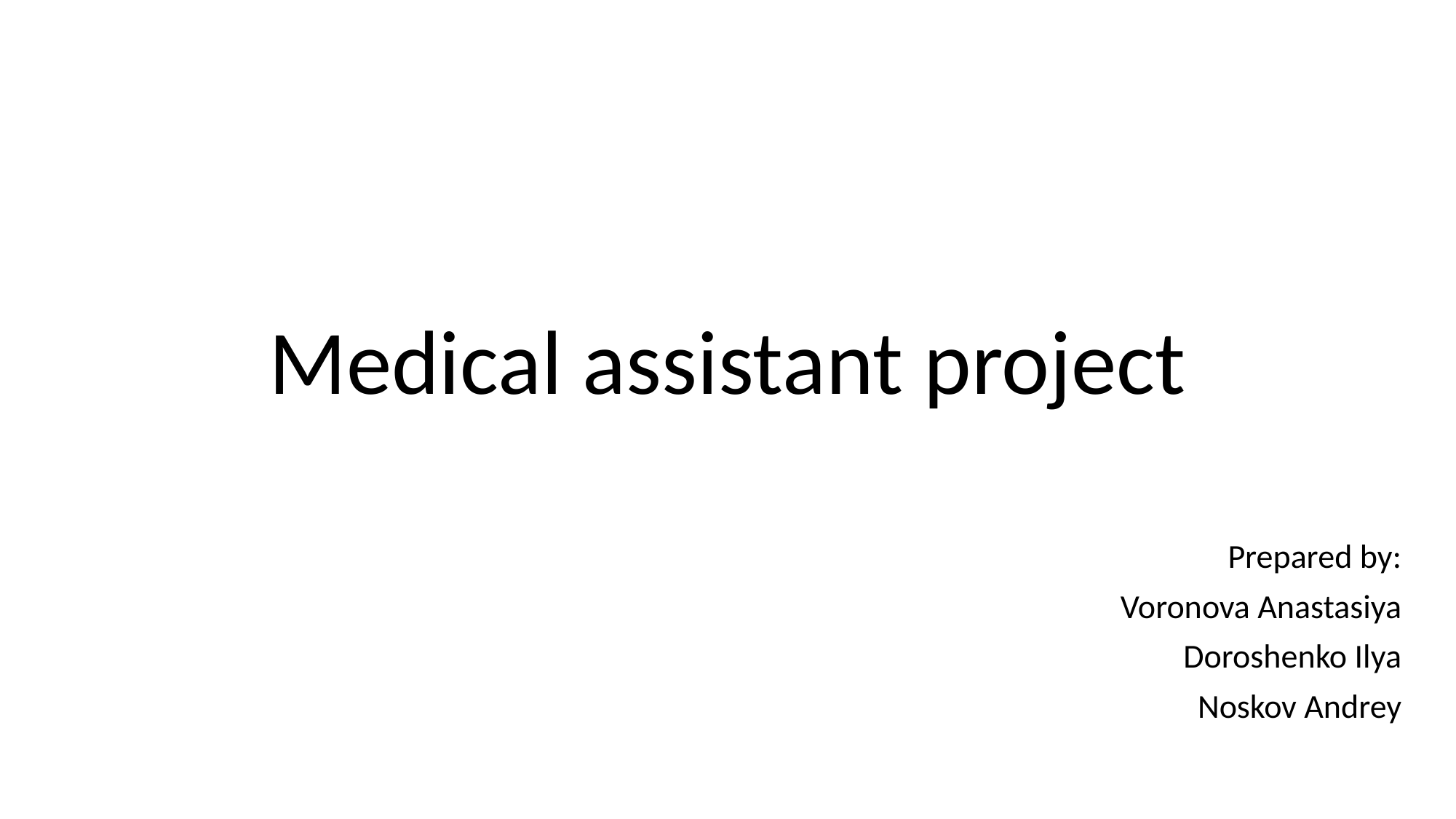

# Medical assistant project
Prepared by:
Voronova Anastasiya
Doroshenko Ilya
Noskov Andrey